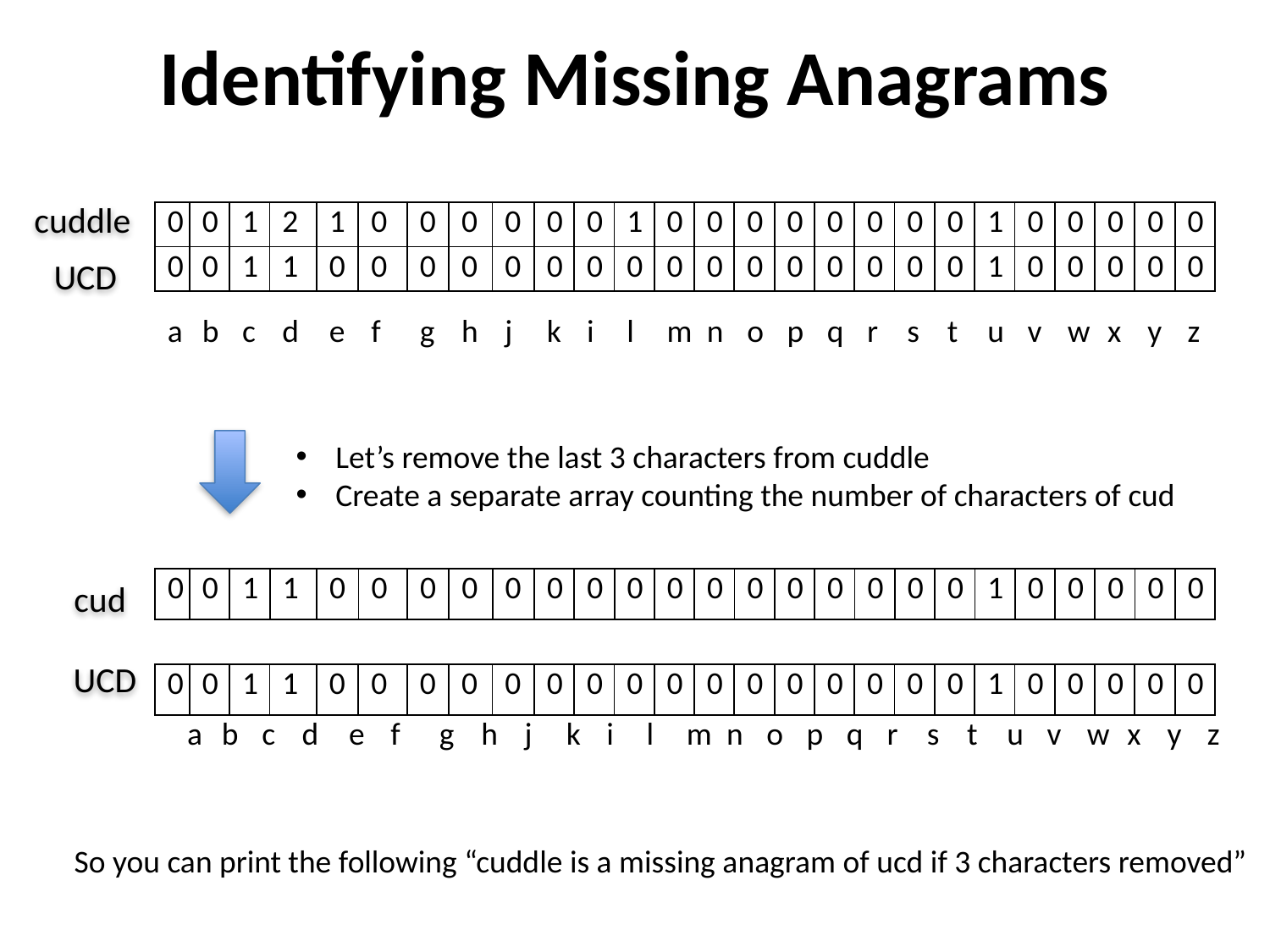

Identifying Missing Anagrams
cuddle
| 0 | 0 | 1 | 2 | 1 | 0 | 0 | 0 | 0 | 0 | 0 | 1 | 0 | 0 | 0 | 0 | 0 | 0 | 0 | 0 | 1 | 0 | 0 | 0 | 0 | 0 |
| --- | --- | --- | --- | --- | --- | --- | --- | --- | --- | --- | --- | --- | --- | --- | --- | --- | --- | --- | --- | --- | --- | --- | --- | --- | --- |
| 0 | 0 | 1 | 1 | 0 | 0 | 0 | 0 | 0 | 0 | 0 | 0 | 0 | 0 | 0 | 0 | 0 | 0 | 0 | 0 | 1 | 0 | 0 | 0 | 0 | 0 |
UCD
| a | b | c | d | e | f | g | h | j | k | i | l | m | n | o | p | q | r | s | t | u | v | w | x | y | z |
| --- | --- | --- | --- | --- | --- | --- | --- | --- | --- | --- | --- | --- | --- | --- | --- | --- | --- | --- | --- | --- | --- | --- | --- | --- | --- |

Let’s remove the last 3 characters from cuddle
Create a separate array counting the number of characters of cud
| 0 | 0 | 1 | 1 | 0 | 0 | 0 | 0 | 0 | 0 | 0 | 0 | 0 | 0 | 0 | 0 | 0 | 0 | 0 | 0 | 1 | 0 | 0 | 0 | 0 | 0 |
| --- | --- | --- | --- | --- | --- | --- | --- | --- | --- | --- | --- | --- | --- | --- | --- | --- | --- | --- | --- | --- | --- | --- | --- | --- | --- |
cud
UCD
| 0 | 0 | 1 | 1 | 0 | 0 | 0 | 0 | 0 | 0 | 0 | 0 | 0 | 0 | 0 | 0 | 0 | 0 | 0 | 0 | 1 | 0 | 0 | 0 | 0 | 0 |
| --- | --- | --- | --- | --- | --- | --- | --- | --- | --- | --- | --- | --- | --- | --- | --- | --- | --- | --- | --- | --- | --- | --- | --- | --- | --- |
| a | b | c | d | e | f | g | h | j | k | i | l | m | n | o | p | q | r | s | t | u | v | w | x | y | z |
| --- | --- | --- | --- | --- | --- | --- | --- | --- | --- | --- | --- | --- | --- | --- | --- | --- | --- | --- | --- | --- | --- | --- | --- | --- | --- |
So you can print the following “cuddle is a missing anagram of ucd if 3 characters removed”